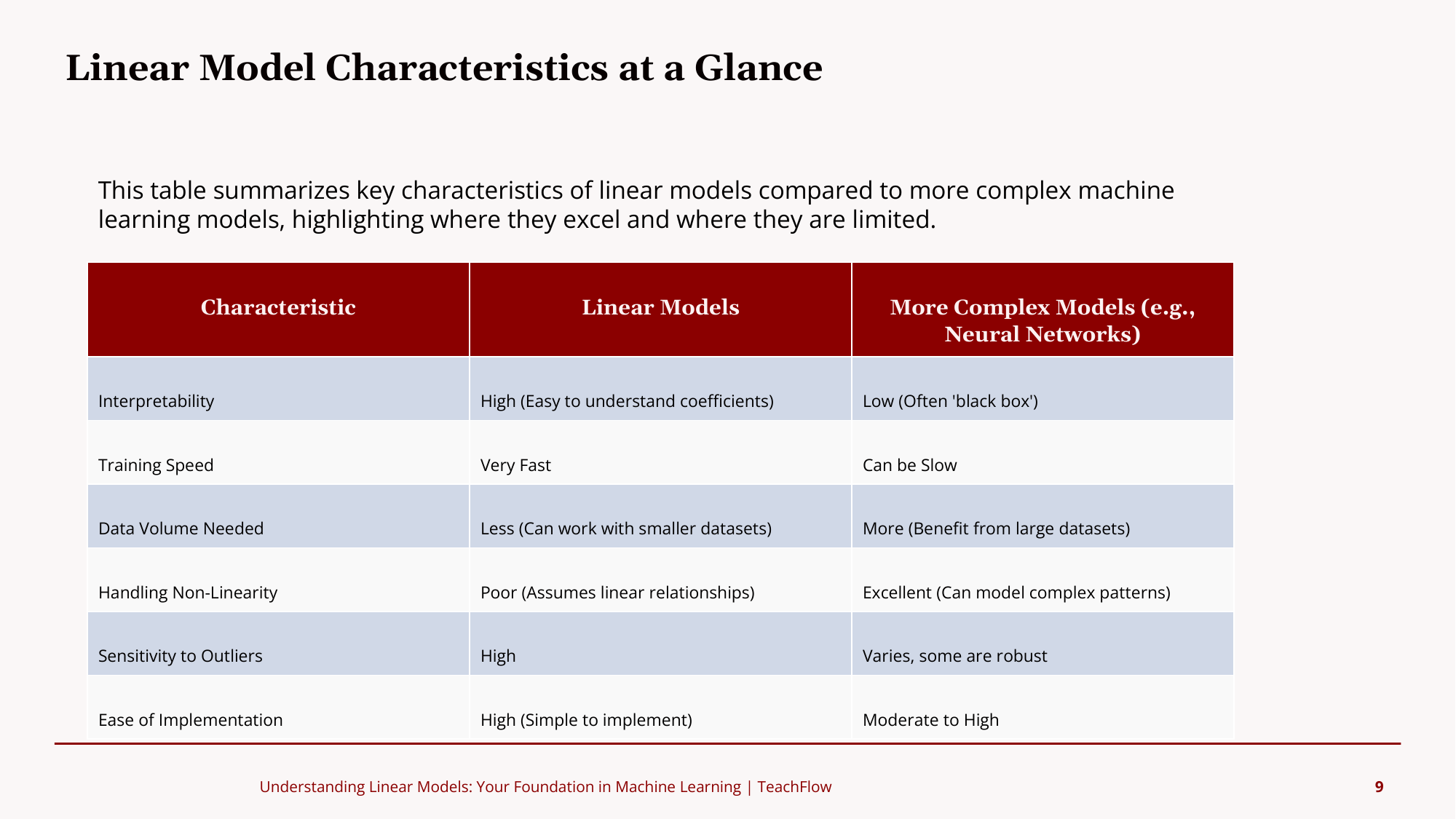

Linear Model Characteristics at a Glance
#
This table summarizes key characteristics of linear models compared to more complex machine learning models, highlighting where they excel and where they are limited.
| Characteristic | Linear Models | More Complex Models (e.g., Neural Networks) |
| --- | --- | --- |
| Interpretability | High (Easy to understand coefficients) | Low (Often 'black box') |
| Training Speed | Very Fast | Can be Slow |
| Data Volume Needed | Less (Can work with smaller datasets) | More (Benefit from large datasets) |
| Handling Non-Linearity | Poor (Assumes linear relationships) | Excellent (Can model complex patterns) |
| Sensitivity to Outliers | High | Varies, some are robust |
| Ease of Implementation | High (Simple to implement) | Moderate to High |

Understanding Linear Models: Your Foundation in Machine Learning | TeachFlow
9